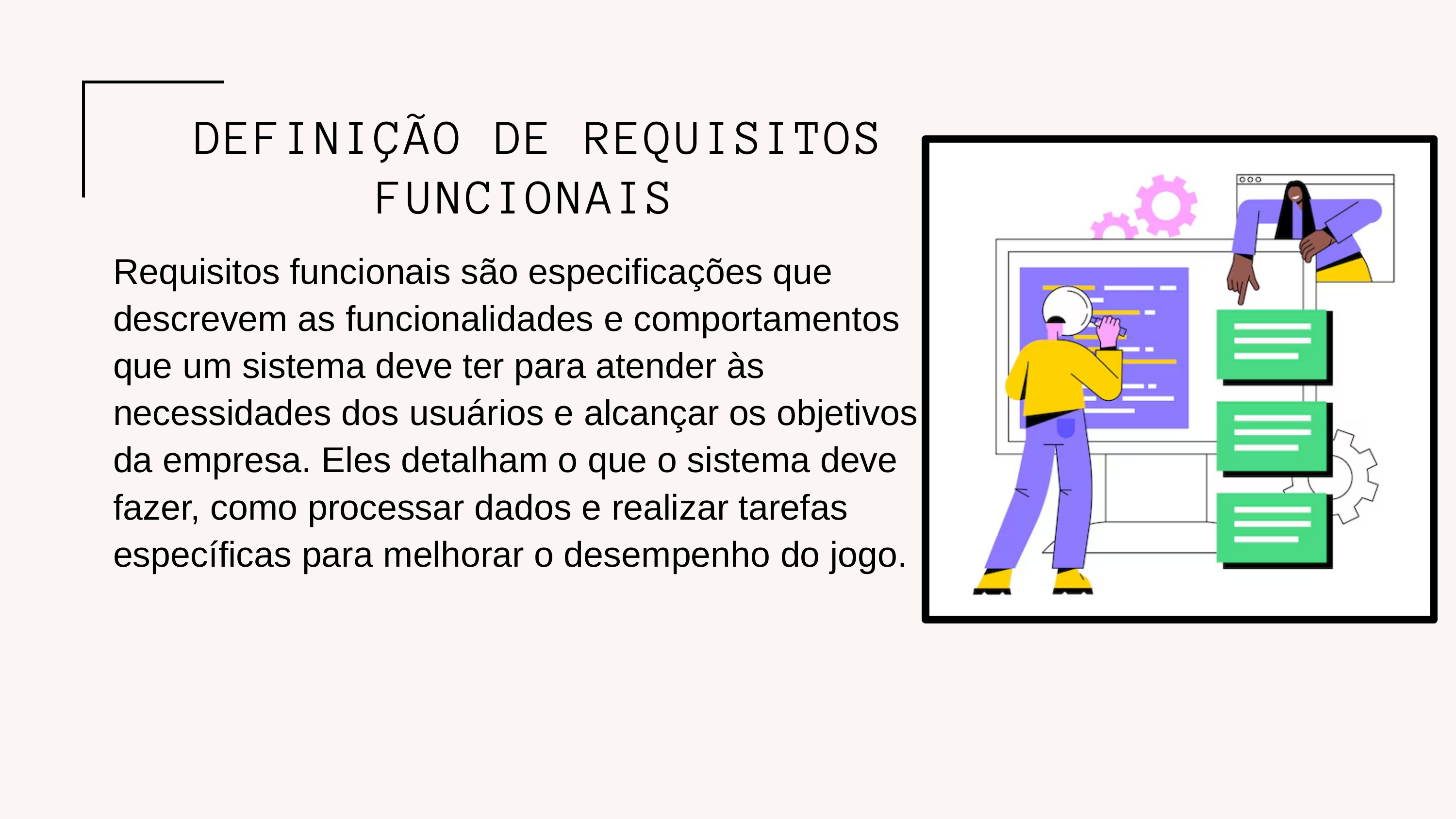

DEFINIÇÃO DE REQUISITOS FUNCIONAIS

Requisitos funcionais são especificações que descrevem as funcionalidades e comportamentos que um sistema deve ter para atender às necessidades dos usuários e alcançar os objetivos da empresa. Eles detalham o que o sistema deve fazer, como processar dados e realizar tarefas específicas para melhorar o desempenho do jogo.